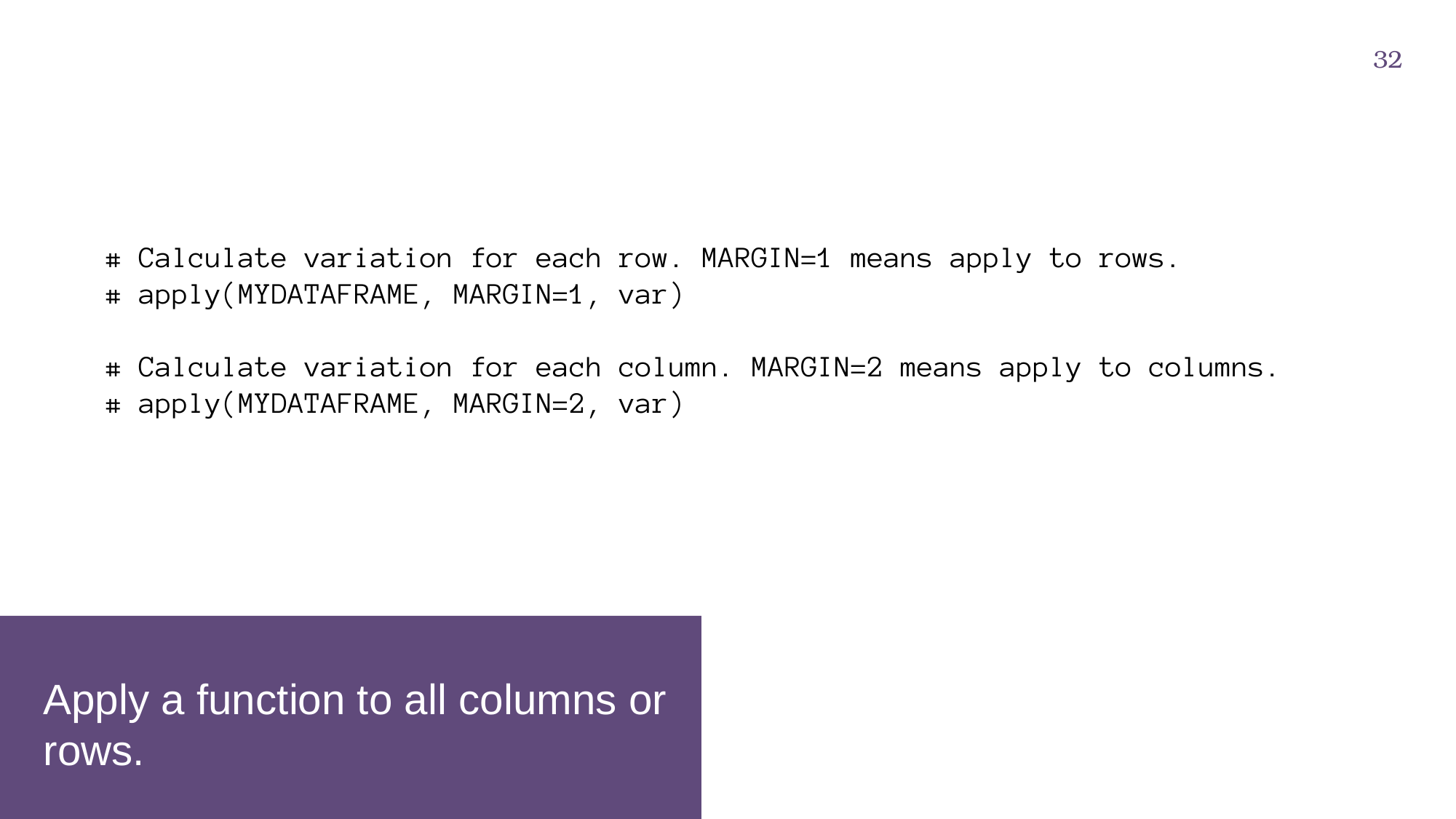

32
  # Calculate variation for each row. MARGIN=1 means apply to rows.
  # apply(MYDATAFRAME, MARGIN=1, var)

  # Calculate variation for each column. MARGIN=2 means apply to columns.
  # apply(MYDATAFRAME, MARGIN=2, var)

Apply a function to all columns or rows.